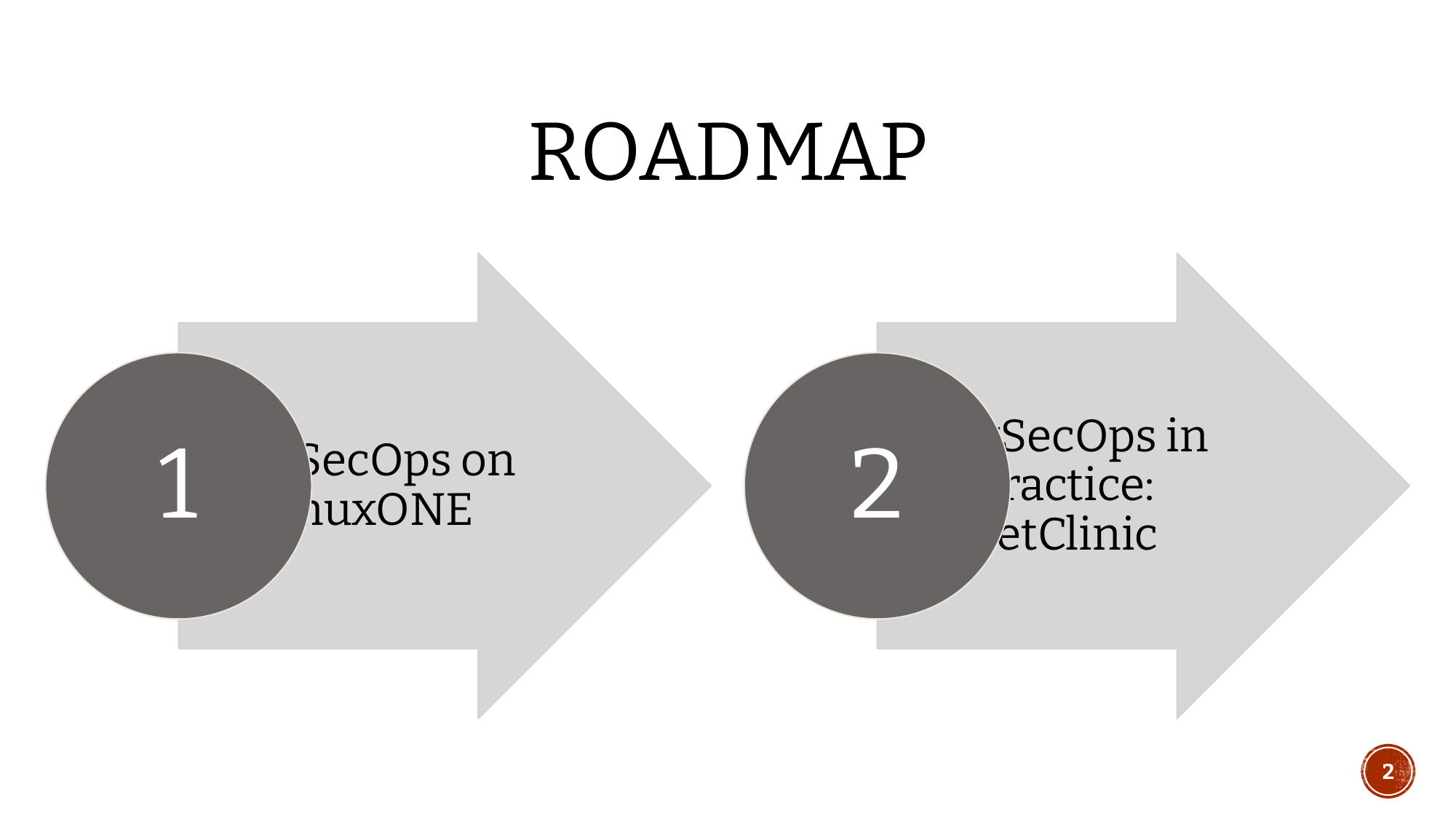

# Roadmap
DevSecOps on LinuxONE
1
DevSecOps in Practice: PetClinic
2
2